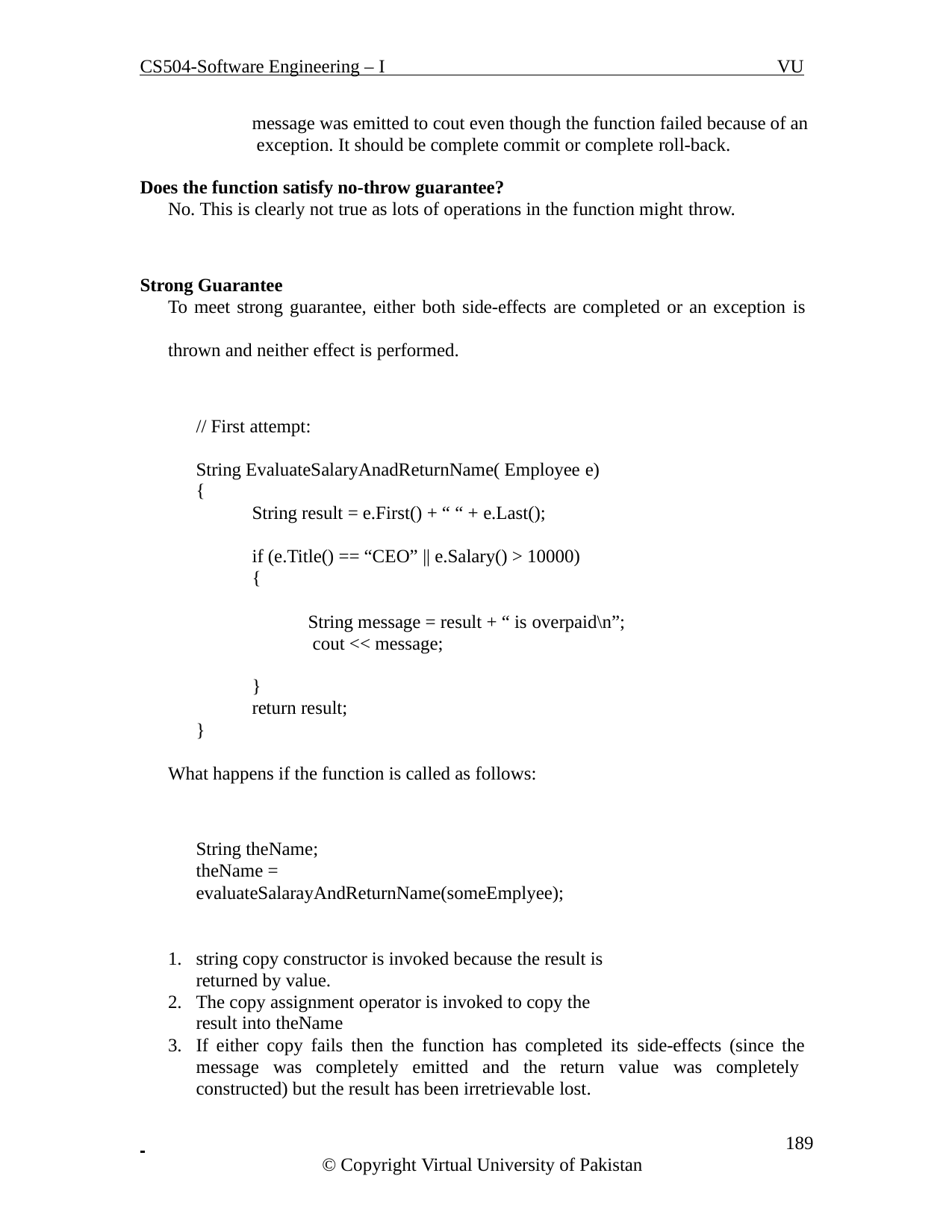

CS504-Software Engineering – I
VU

message was emitted to cout even though the function failed because of an  exception. It should be complete commit or complete roll-back.

Does the function satisfy no-throw guarantee?
No. This is clearly not true as lots of operations in the function might throw.

Strong Guarantee
To meet strong guarantee, either both side-effects are completed or an exception is

thrown and neither effect is performed.

// First attempt:

String EvaluateSalaryAnadReturnName( Employee e)
{
String result = e.First() + “ “ + e.Last();

if (e.Title() == “CEO” || e.Salary() > 10000)
{

String message = result + “ is overpaid\n”;  cout << message;

}
return result;
}

What happens if the function is called as follows:

String theName;
theName = evaluateSalarayAndReturnName(someEmplyee);

string copy constructor is invoked because the result is returned by value.
The copy assignment operator is invoked to copy the result into theName
If either copy fails then the function has completed its side-effects (since the  message was completely emitted and the return value was completely  constructed) but the result has been irretrievable lost.
 	189
© Copyright Virtual University of Pakistan